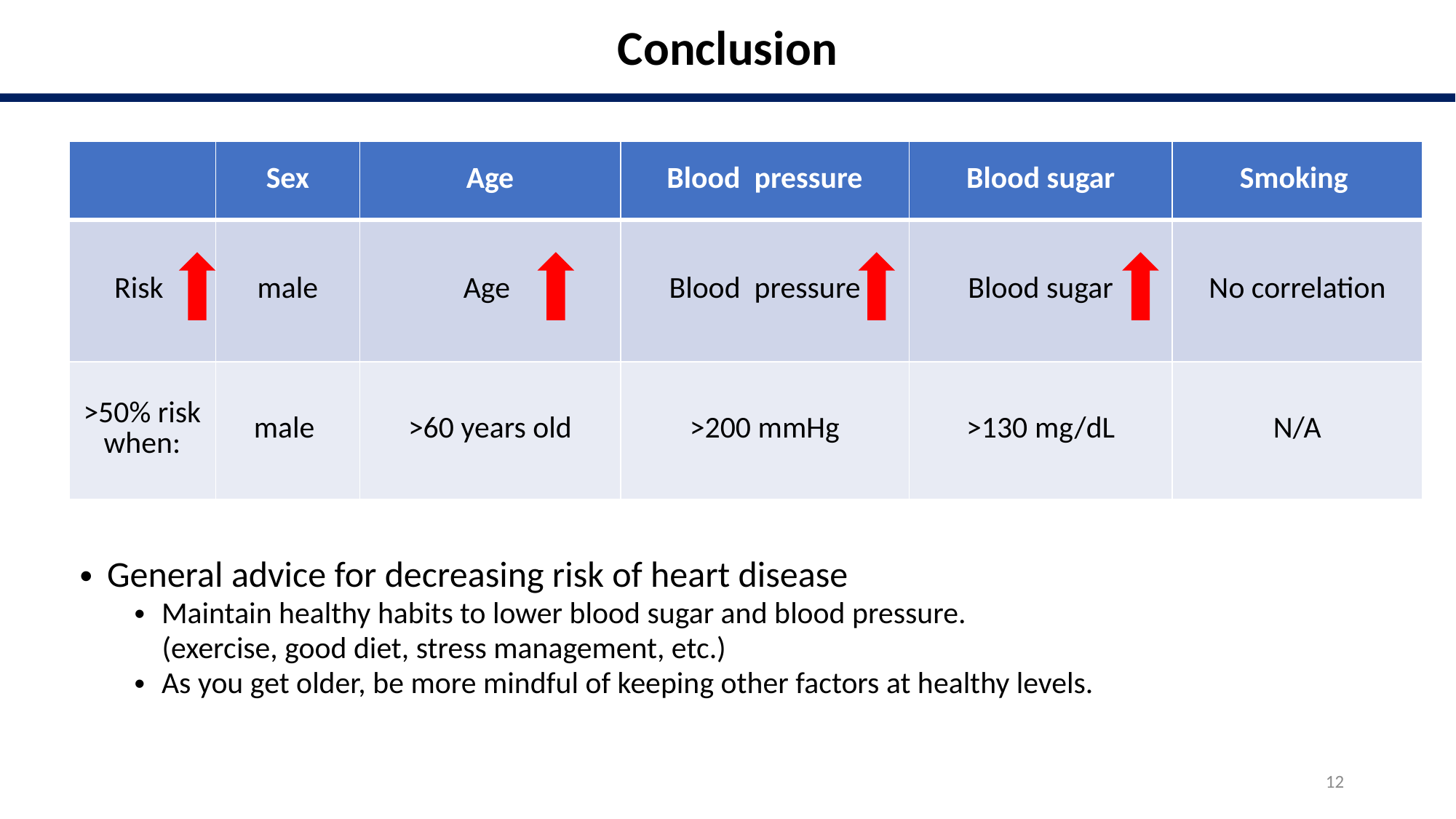

Conclusion

Conclusion
|  | Sex | Age | Blood pressure | Blood sugar | Smoking |
| --- | --- | --- | --- | --- | --- |
| Risk | male | Age | Blood pressure | Blood sugar | No correlation |
| >50% risk when: | male | >60 years old | >200 mmHg | >130 mg/dL | N/A |

General advice for decreasing risk of heart disease
Maintain healthy habits to lower blood sugar and blood pressure.
    (exercise, good diet, stress management, etc.)
As you get older, be more mindful of keeping other factors at healthy levels.

12